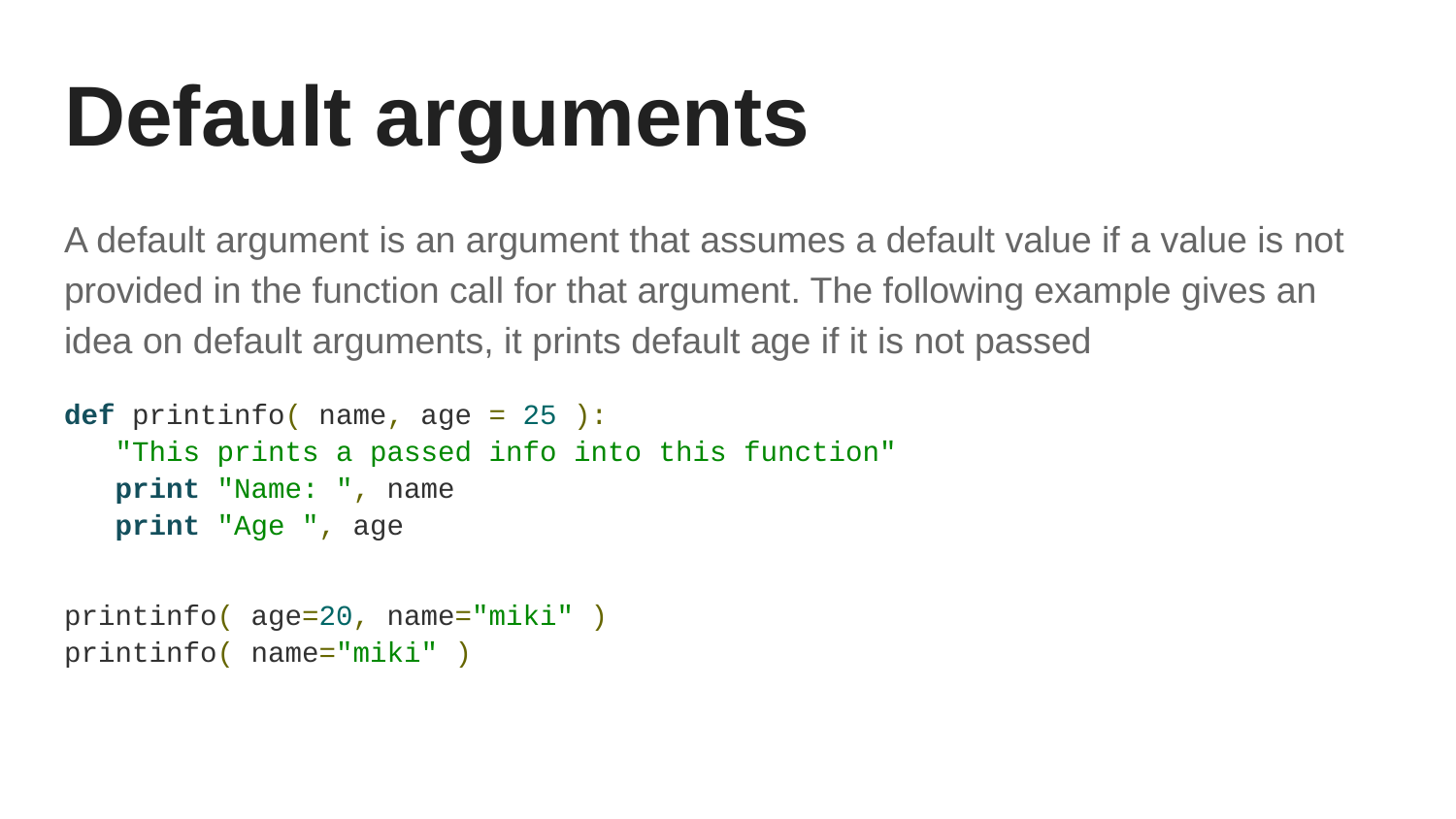

# Default arguments
A default argument is an argument that assumes a default value if a value is not provided in the function call for that argument. The following example gives an idea on default arguments, it prints default age if it is not passed
def printinfo( name, age = 25 ):
   "This prints a passed info into this function"
   print "Name: ", name
   print "Age ", age
printinfo( age=20, name="miki" )
printinfo( name="miki" )